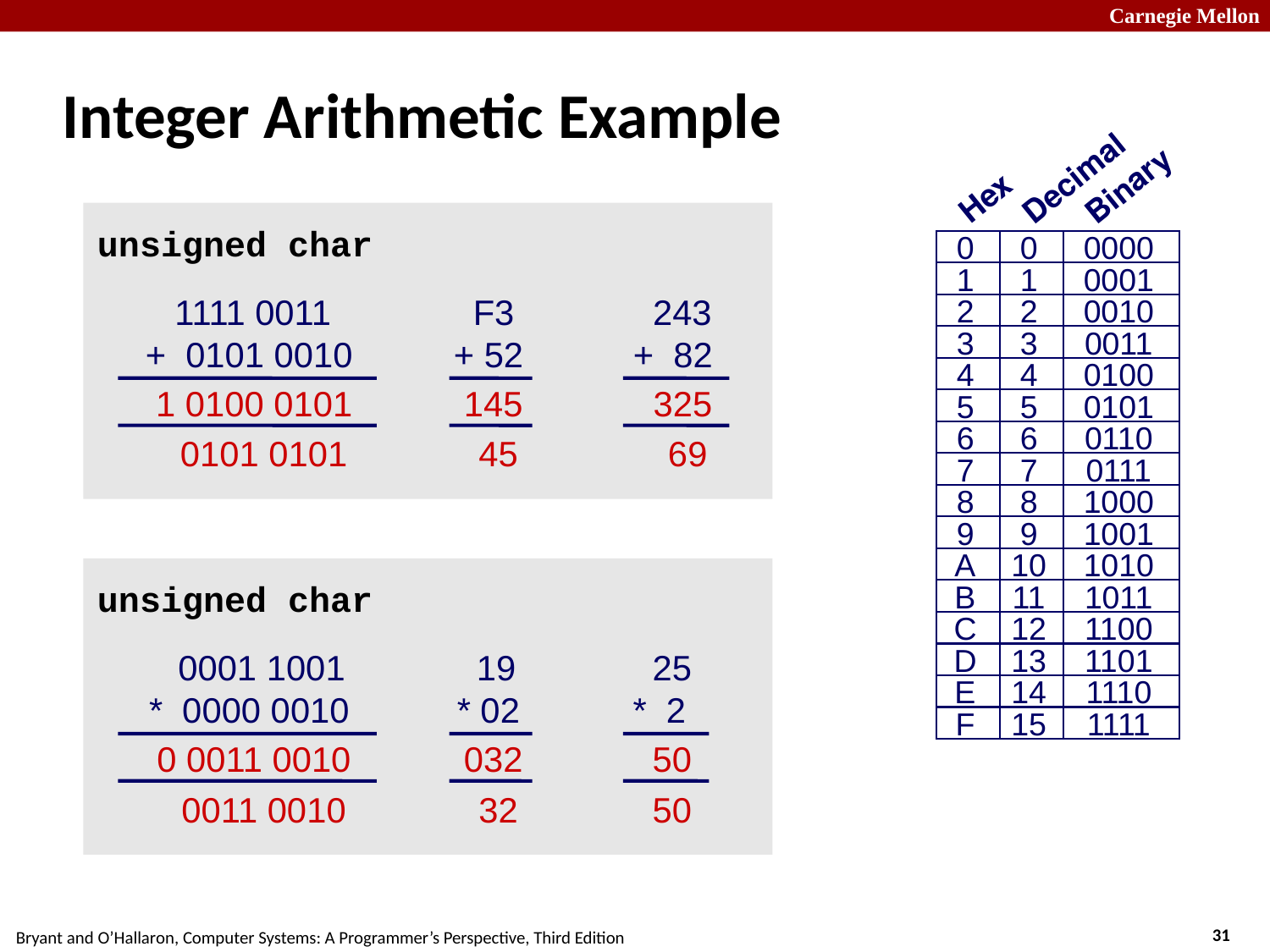

# Integer Arithmetic Example
Decimal
Binary
Hex
0

0

0000

1

1

0001

2

2

0010

3

3

0011

4

4

0100

5

5

0101

6

6

0110

7

7

0111

8

8

1000

9

9

1001

A

10

1010

B

11

1011

C

12

1100

D

13

1101

E

14

1110

F

15

1111

unsigned char
   1111 0011
+  0101 0010
  F3
+ 52
  243
+  82

 1 0100 0101
 145
  325

   0101 0101
  45
   69

unsigned char
   0001 1001
*  0000 0010

  19
* 02
  25
*  2

 0 0011 0010
 032
  50

   0011 0010
  32
  50